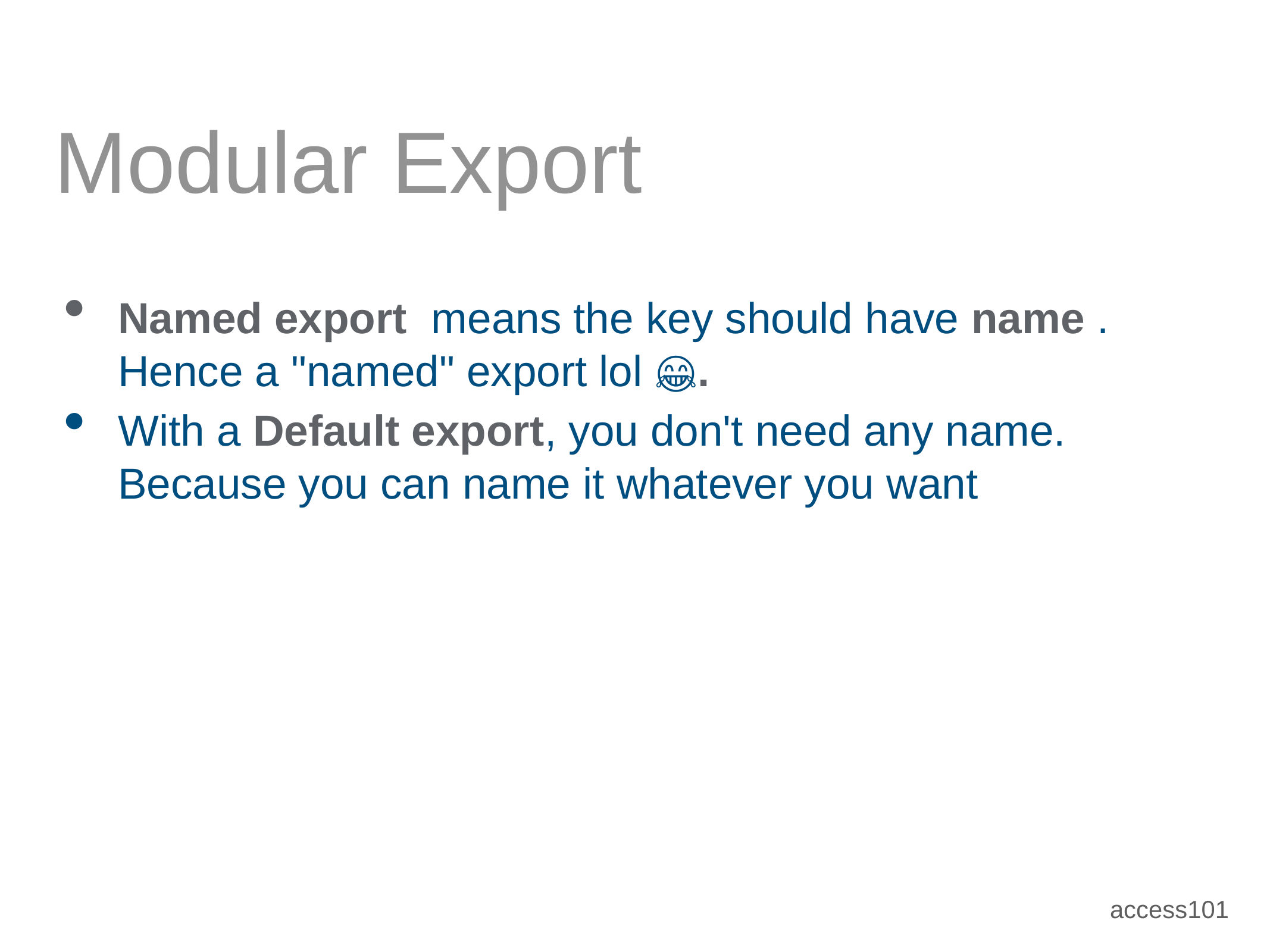

# Modular Export
Named export  means the key should have name . Hence a "named" export lol 😂.
With a Default export, you don't need any name. Because you can name it whatever you want
access101